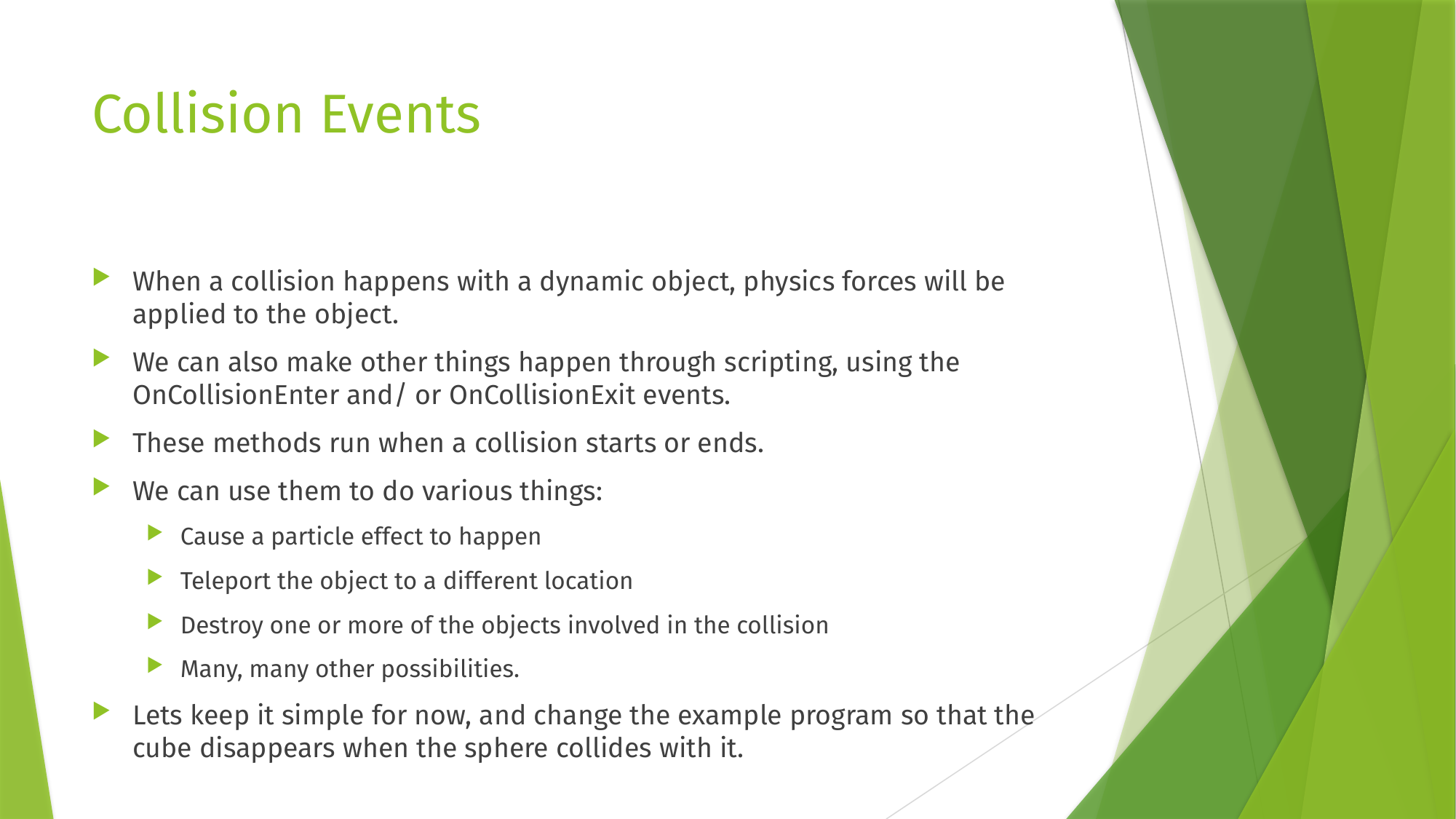

# Collision Events
When a collision happens with a dynamic object, physics forces will be applied to the object.
We can also make other things happen through scripting, using the OnCollisionEnter and/ or OnCollisionExit events.
These methods run when a collision starts or ends.
We can use them to do various things:
Cause a particle effect to happen
Teleport the object to a different location
Destroy one or more of the objects involved in the collision
Many, many other possibilities.
Lets keep it simple for now, and change the example program so that the cube disappears when the sphere collides with it.